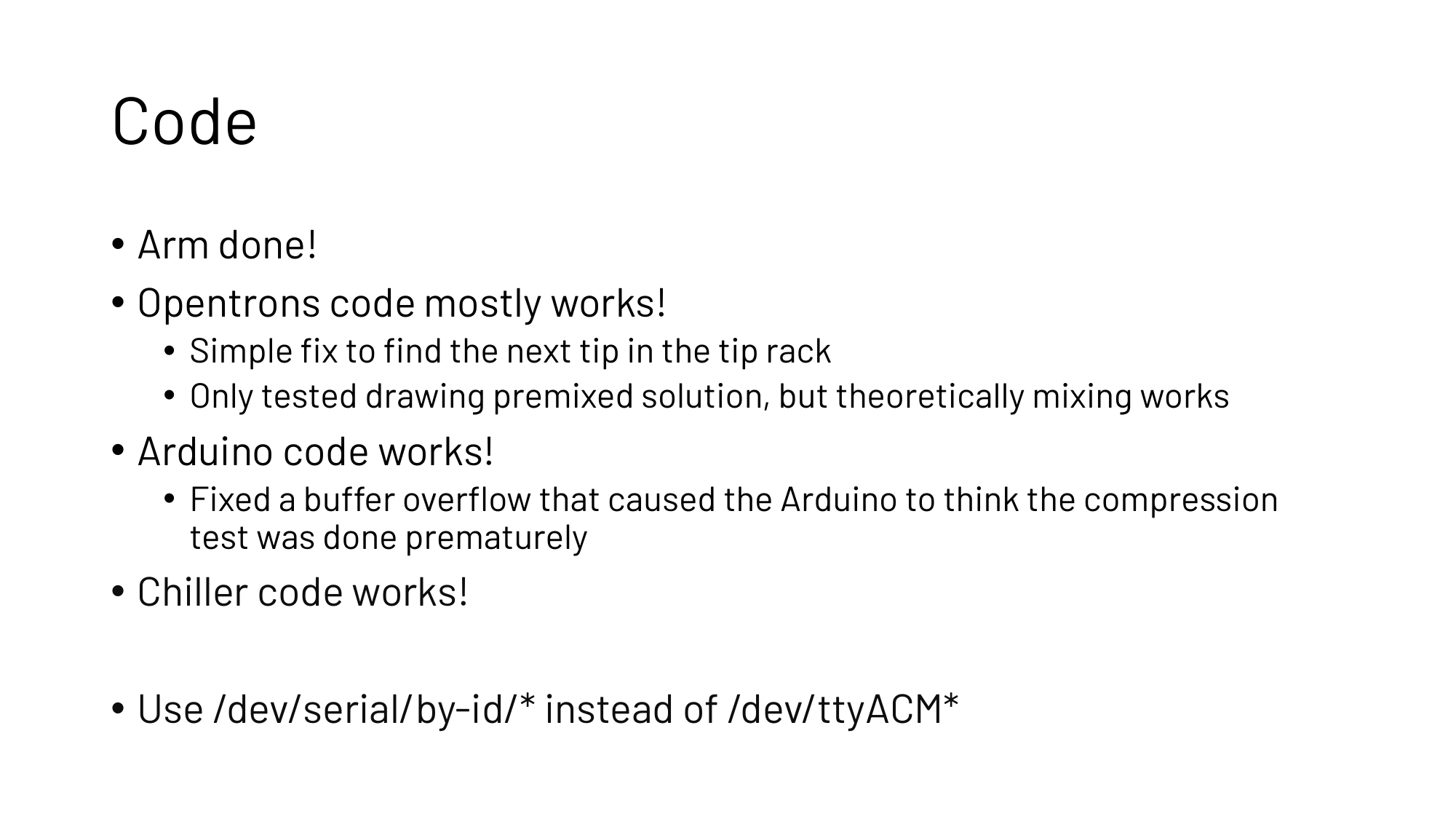

# Code
Arm done!
Opentrons code mostly works!
Simple fix to find the next tip in the tip rack
Only tested drawing premixed solution, but theoretically mixing works
Arduino code works!
Fixed a buffer overflow that caused the Arduino to think the compression test was done prematurely
Chiller code works!

Use /dev/serial/by-id/* instead of /dev/ttyACM*